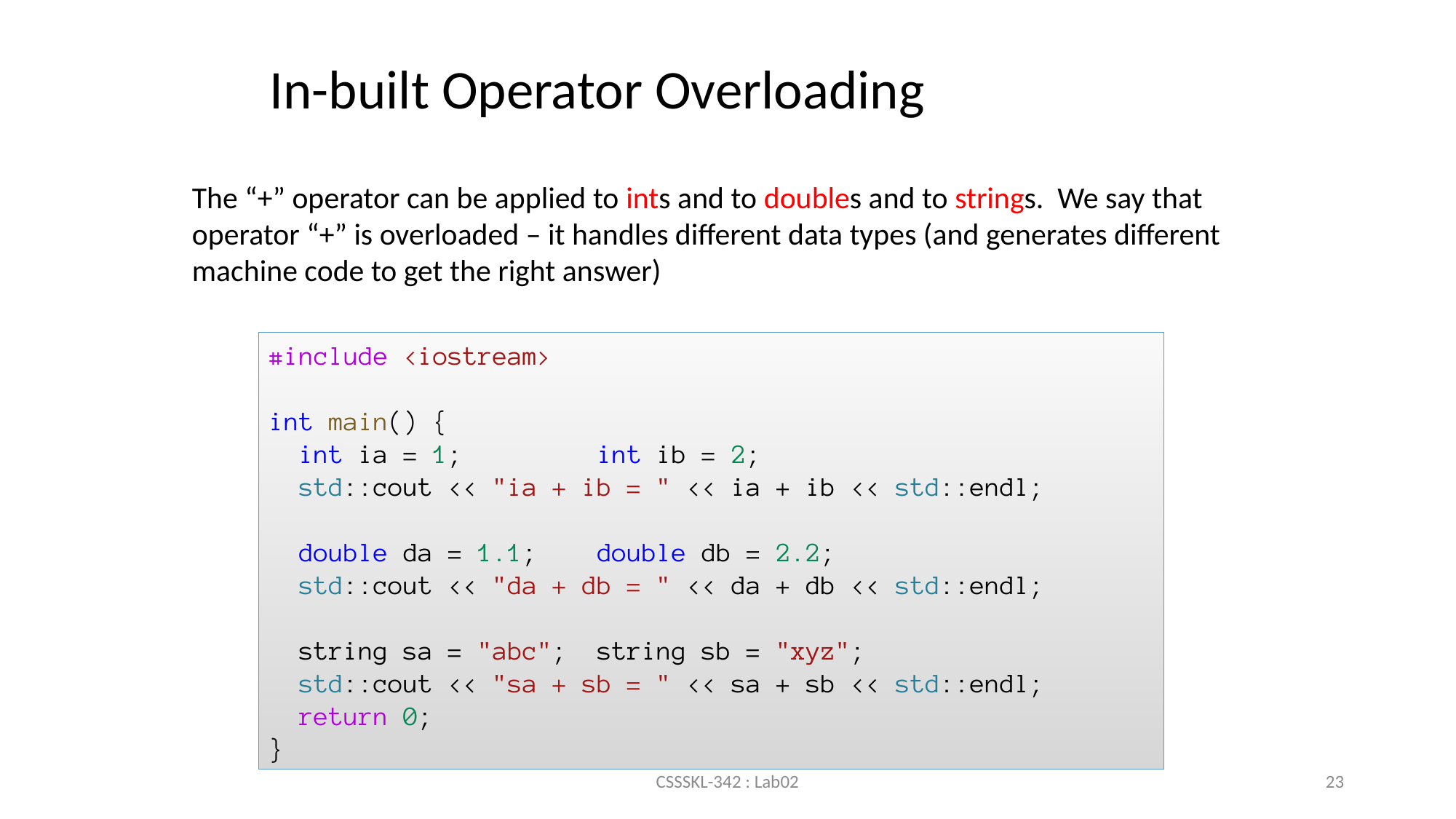

In-built Operator Overloading
The “+” operator can be applied to ints and to doubles and to strings.  We say that operator “+” is overloaded – it handles different data types (and generates different machine code to get the right answer)
#include <iostream>
int main() {
  int ia = 1;         int ib = 2;
  std::cout << "ia + ib = " << ia + ib << std::endl;
  double da = 1.1;    double db = 2.2;
  std::cout << "da + db = " << da + db << std::endl;
  string sa = "abc";  string sb = "xyz";
  std::cout << "sa + sb = " << sa + sb << std::endl;
  return 0;
}
CSSSKL-342 : Lab02
23